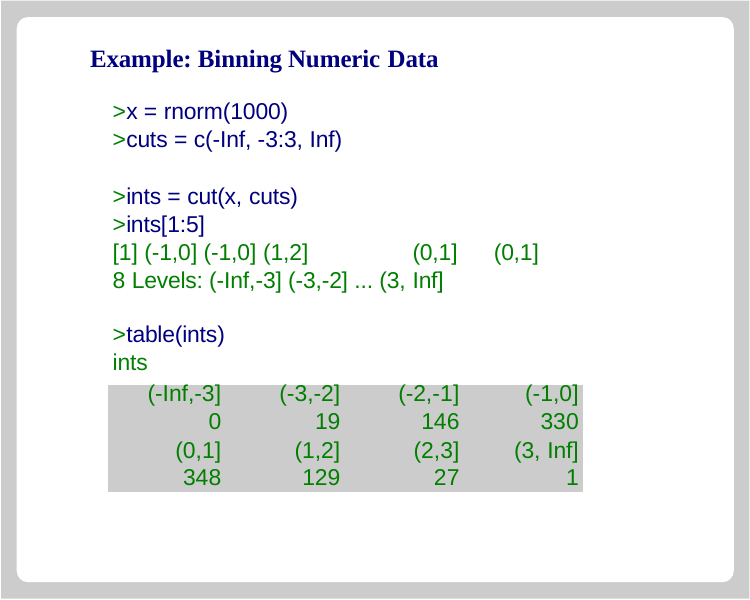

# Example: Binning Numeric Data
>x = rnorm(1000)
>cuts = c(-Inf, -3:3, Inf)
>ints = cut(x, cuts)
>ints[1:5]
[1] (-1,0] (-1,0] (1,2]	(0,1]
(0,1]
8 Levels: (-Inf,-3] (-3,-2] ... (3, Inf]

>table(ints)  ints
| (-Inf,-3] | (-3,-2] | (-2,-1] | (-1,0] |
| --- | --- | --- | --- |
| 0 | 19 | 146 | 330 |
| (0,1] | (1,2] | (2,3] | (3, Inf] |
| 348 | 129 | 27 | 1 |